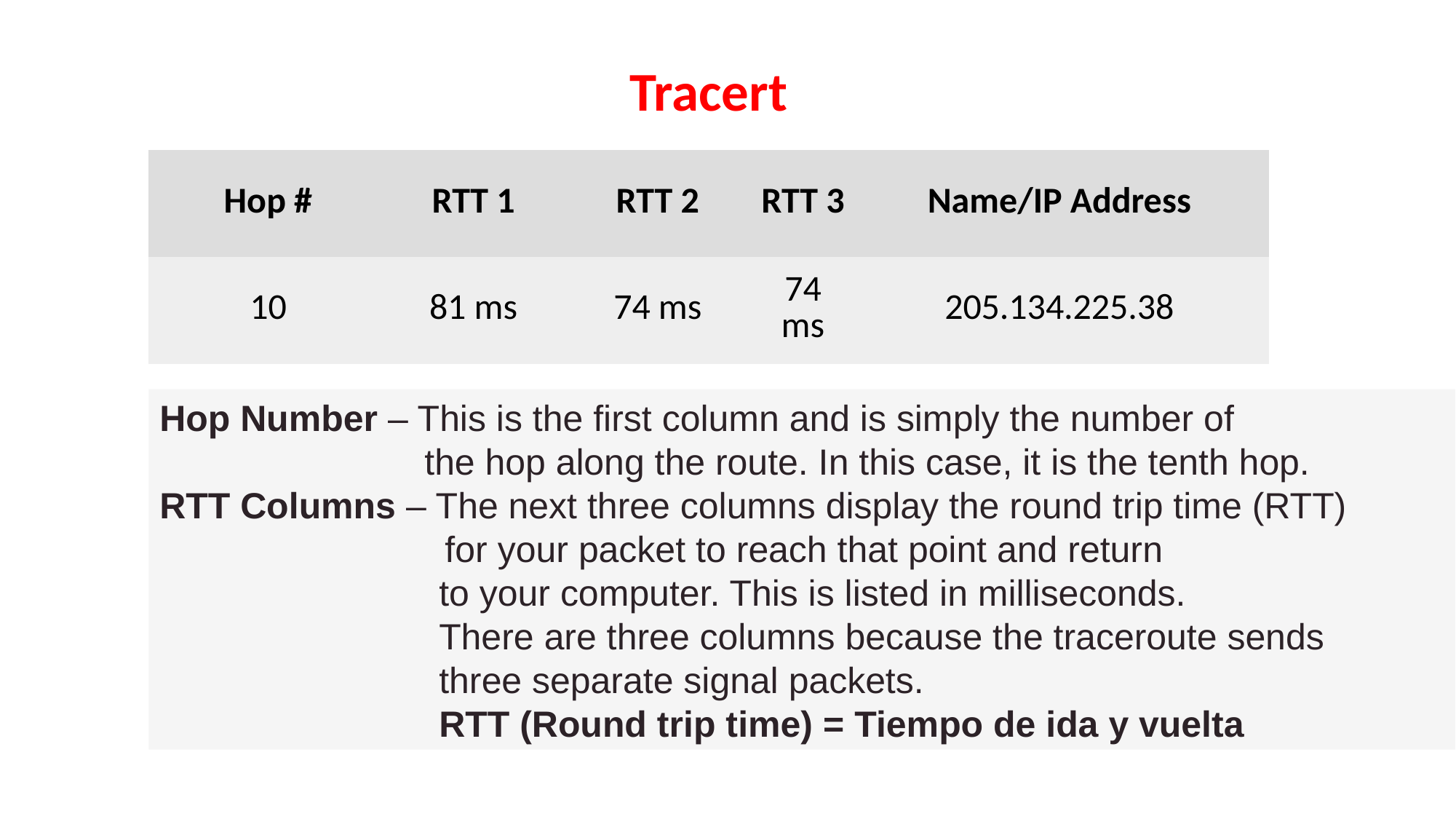

Tracert
| Hop # | RTT 1 | RTT 2 | RTT 3 | Name/IP Address |
| --- | --- | --- | --- | --- |
| 10 | 81 ms | 74 ms | 74 ms | 205.134.225.38 |
Hop Number – This is the first column and is simply the number of
                          the hop along the route. In this case, it is the tenth hop.
RTT Columns – The next three columns display the round trip time (RTT)
                            for your packet to reach that point and return
		      to your computer. This is listed in milliseconds.
		      There are three columns because the traceroute sends
		      three separate signal packets.
		      RTT (Round trip time) = Tiempo de ida y vuelta